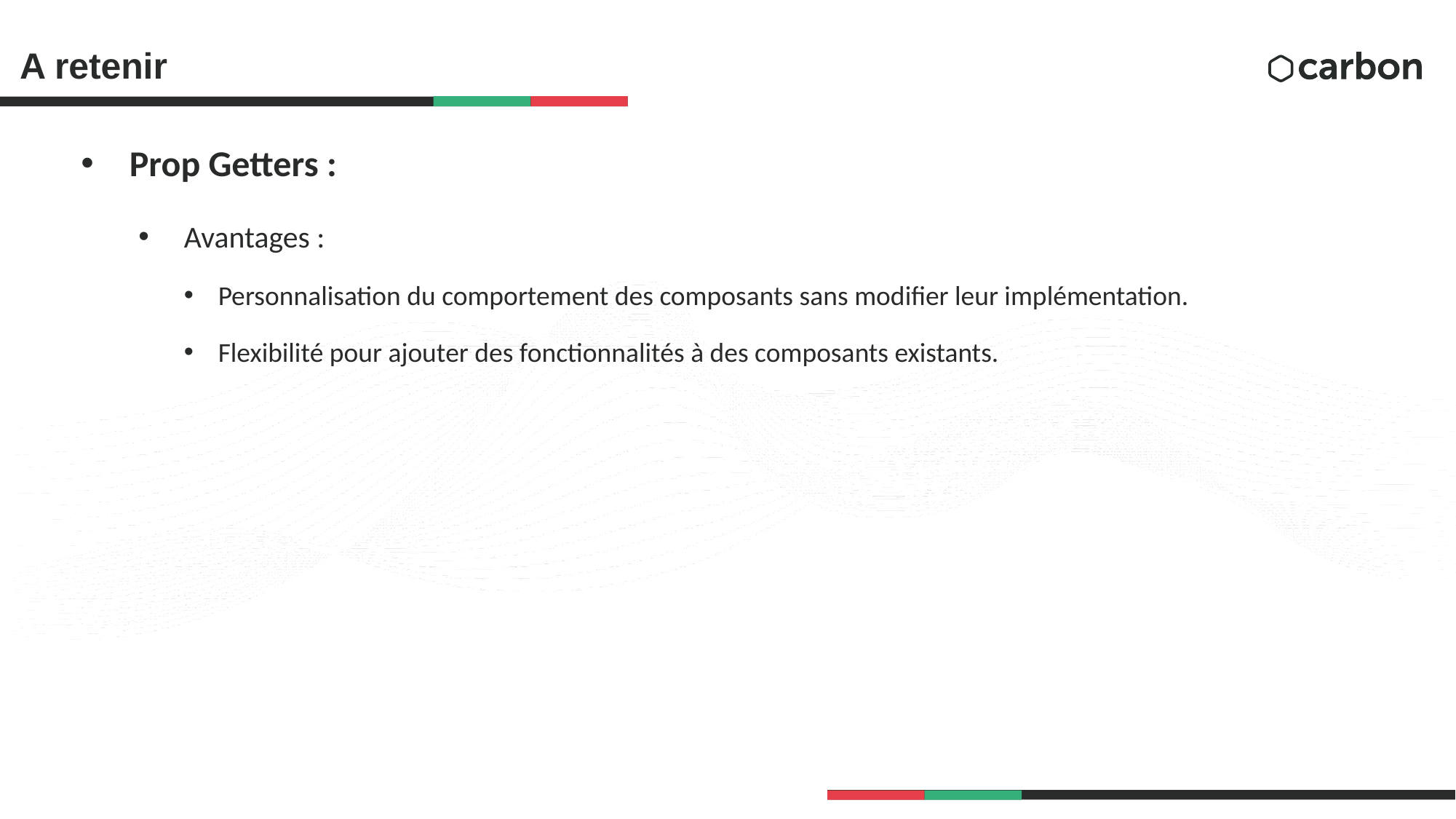

# A retenir
Prop Getters :
Avantages :
Personnalisation du comportement des composants sans modifier leur implémentation.
Flexibilité pour ajouter des fonctionnalités à des composants existants.